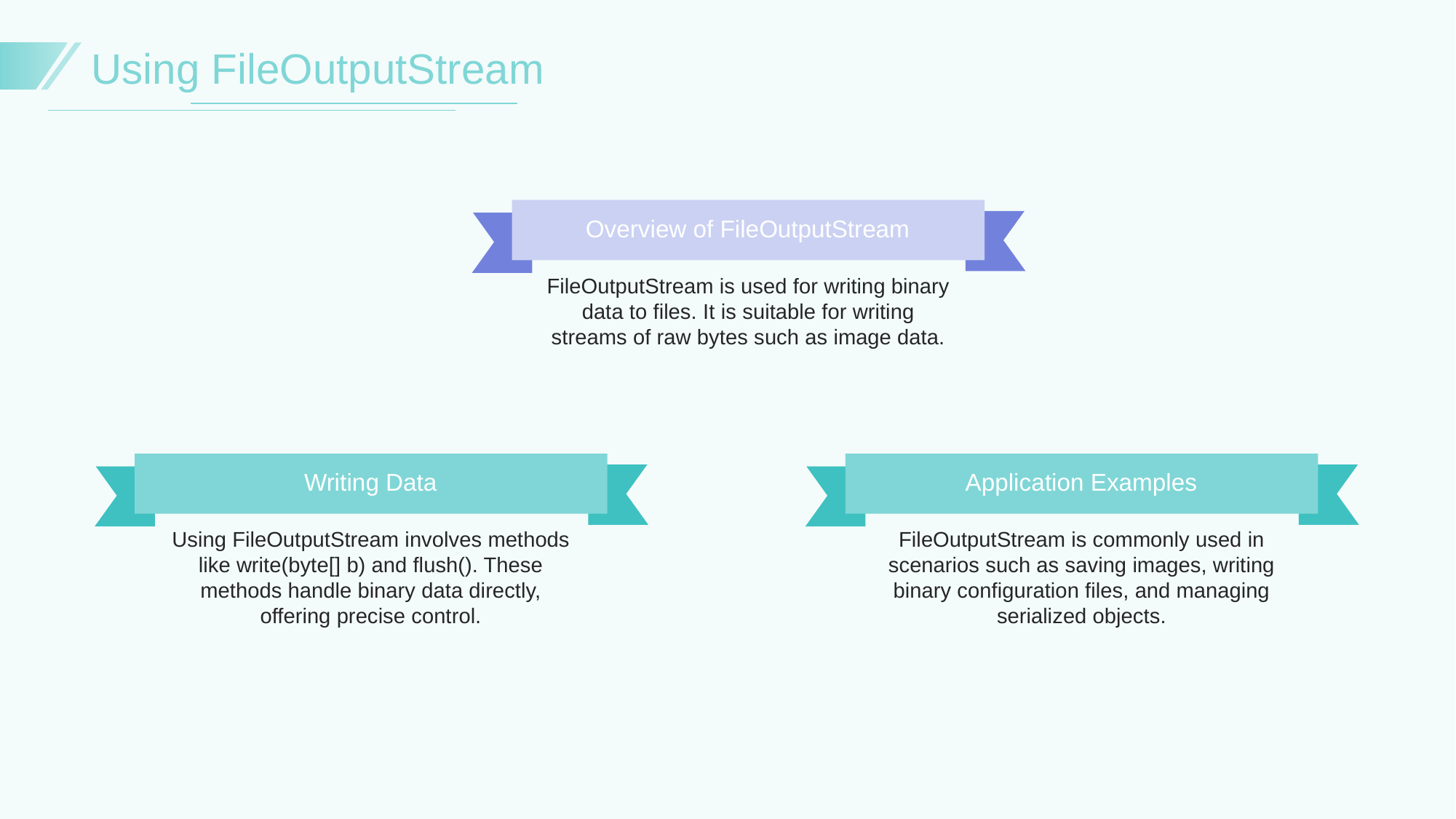

Using FileOutputStream

Overview of FileOutputStream

FileOutputStream is used for writing binary data to files. It is suitable for writing streams of raw bytes such as image data.

Writing Data
Application Examples

Using FileOutputStream involves methods like write(byte[] b) and flush(). These methods handle binary data directly, offering precise control.
FileOutputStream is commonly used in scenarios such as saving images, writing binary configuration files, and managing serialized objects.